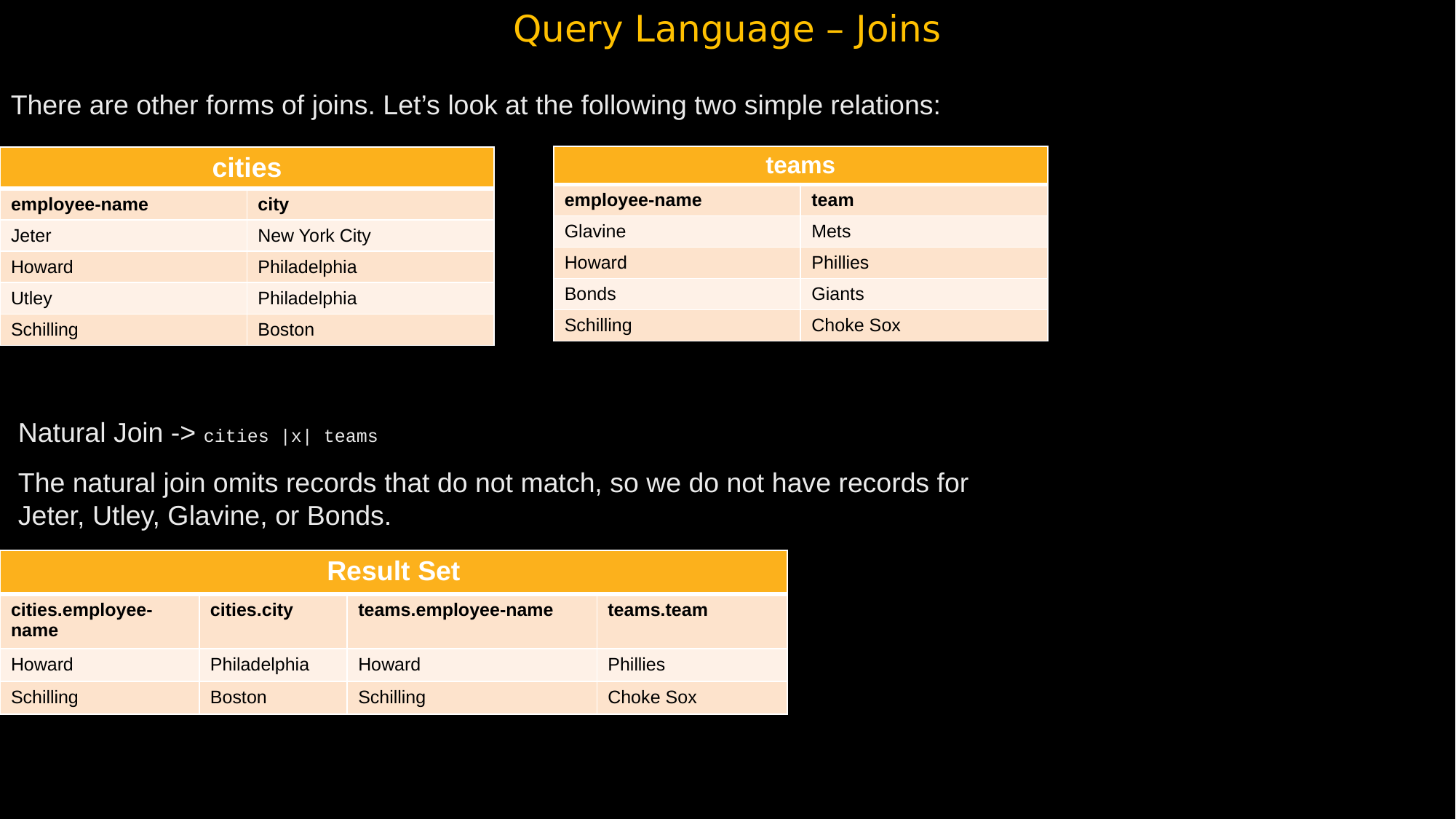

Query Language – Joins
There are other forms of joins. Let’s look at the following two simple relations:
| teams |  |
| --- | --- |
| employee-name | team |
| Glavine | Mets |
| Howard | Phillies |
| Bonds | Giants |
| Schilling | Choke Sox |
| cities |  |
| --- | --- |
| employee-name | city |
| Jeter | New York City |
| Howard | Philadelphia |
| Utley | Philadelphia |
| Schilling | Boston |
Natural Join -> cities |x| teams
The natural join omits records that do not match, so we do not have records for Jeter, Utley, Glavine, or Bonds.
| Result Set |  |  |  |
| --- | --- | --- | --- |
| cities.employee-name | cities.city | teams.employee-name | teams.team |
| Howard | Philadelphia | Howard | Phillies |
| Schilling | Boston | Schilling | Choke Sox |